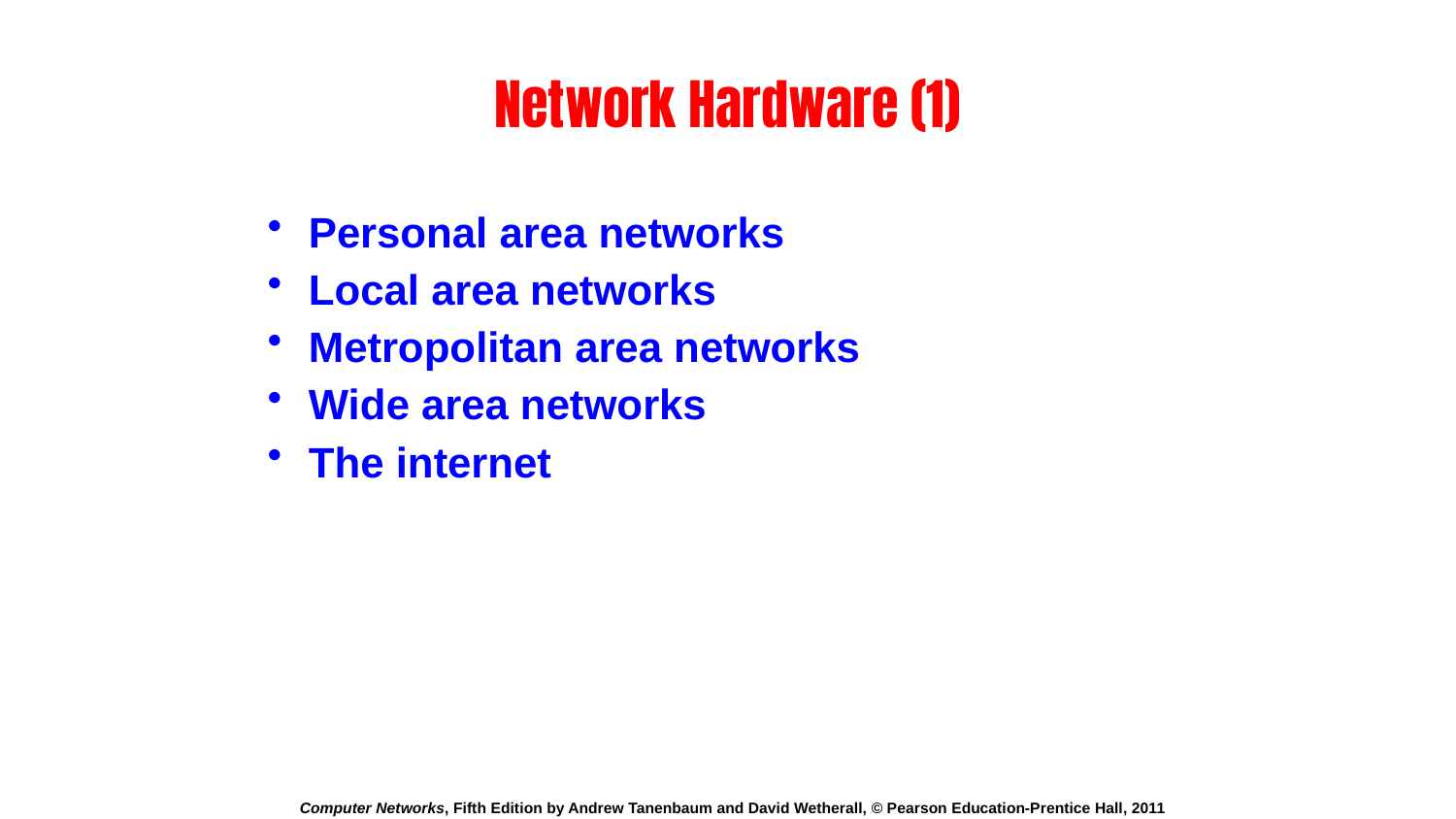

# Network Hardware (1)
Personal area networks
Local area networks
Metropolitan area networks
Wide area networks
The internet
Computer Networks, Fifth Edition by Andrew Tanenbaum and David Wetherall, © Pearson Education-Prentice Hall, 2011